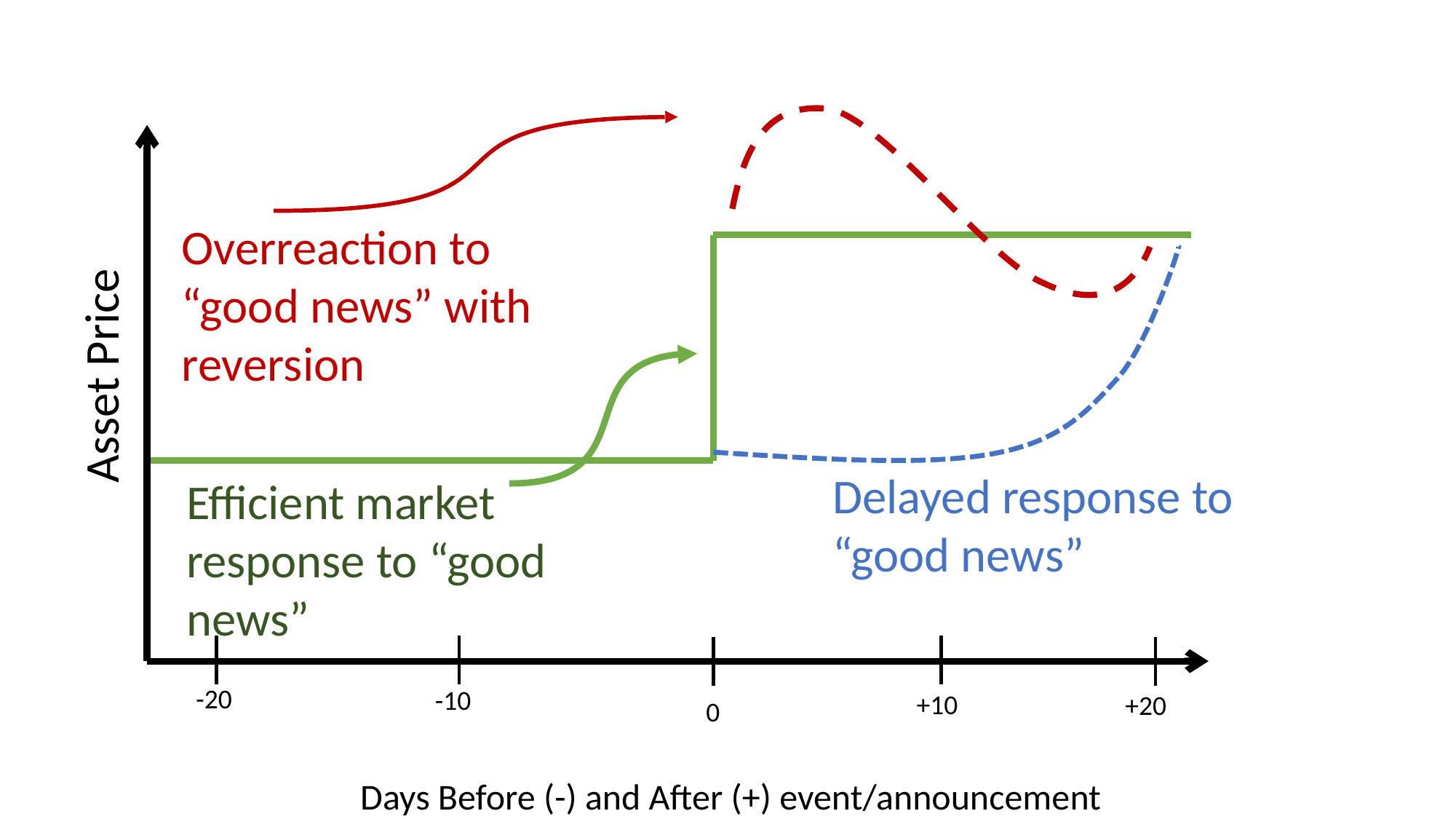

Delayed response to “good news”
Overreaction to “good news” with reversion

Asset Price
Efficient market response to “good news”
-20
-10
+10
+20
0
Days Before (-) and After (+) event/announcement